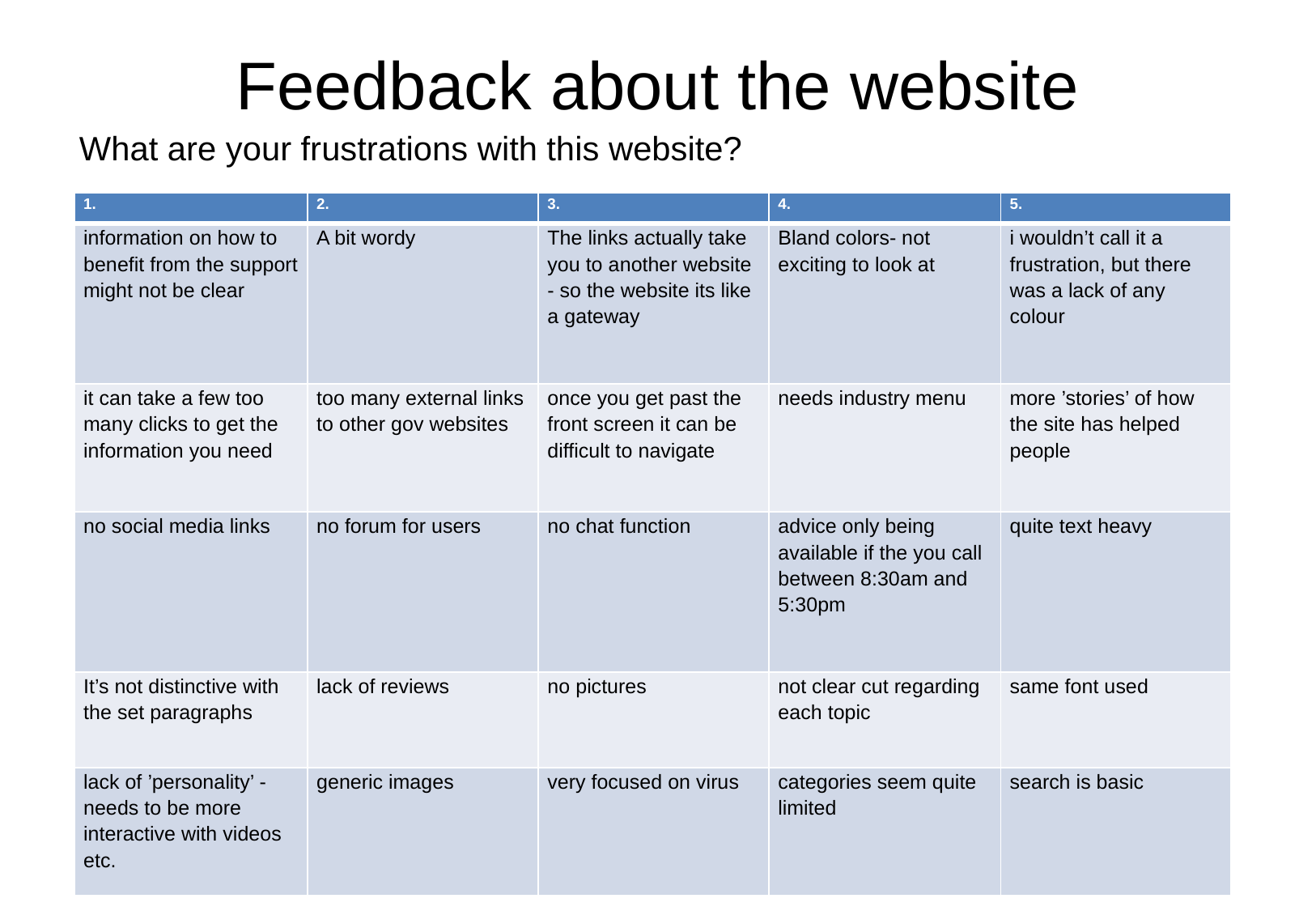

# Feedback about the website
What are your frustrations with this website?

| 1. | 2. | 3. | 4. | 5. |
| --- | --- | --- | --- | --- |
| information on how to benefit from the support might not be clear | A bit wordy | The links actually take you to another website - so the website its like a gateway | Bland colors- not exciting to look at | i wouldn’t call it a frustration, but there was a lack of any colour |
| it can take a few too many clicks to get the information you need | too many external links to other gov websites | once you get past the front screen it can be difficult to navigate | needs industry menu | more ’stories’ of how the site has helped people |
| no social media links | no forum for users | no chat function | advice only being available if the you call between 8:30am and 5:30pm | quite text heavy |
| It’s not distinctive with the set paragraphs | lack of reviews | no pictures | not clear cut regarding each topic | same font used |
| lack of ’personality’ - needs to be more interactive with videos etc. | generic images | very focused on virus | categories seem quite limited | search is basic |